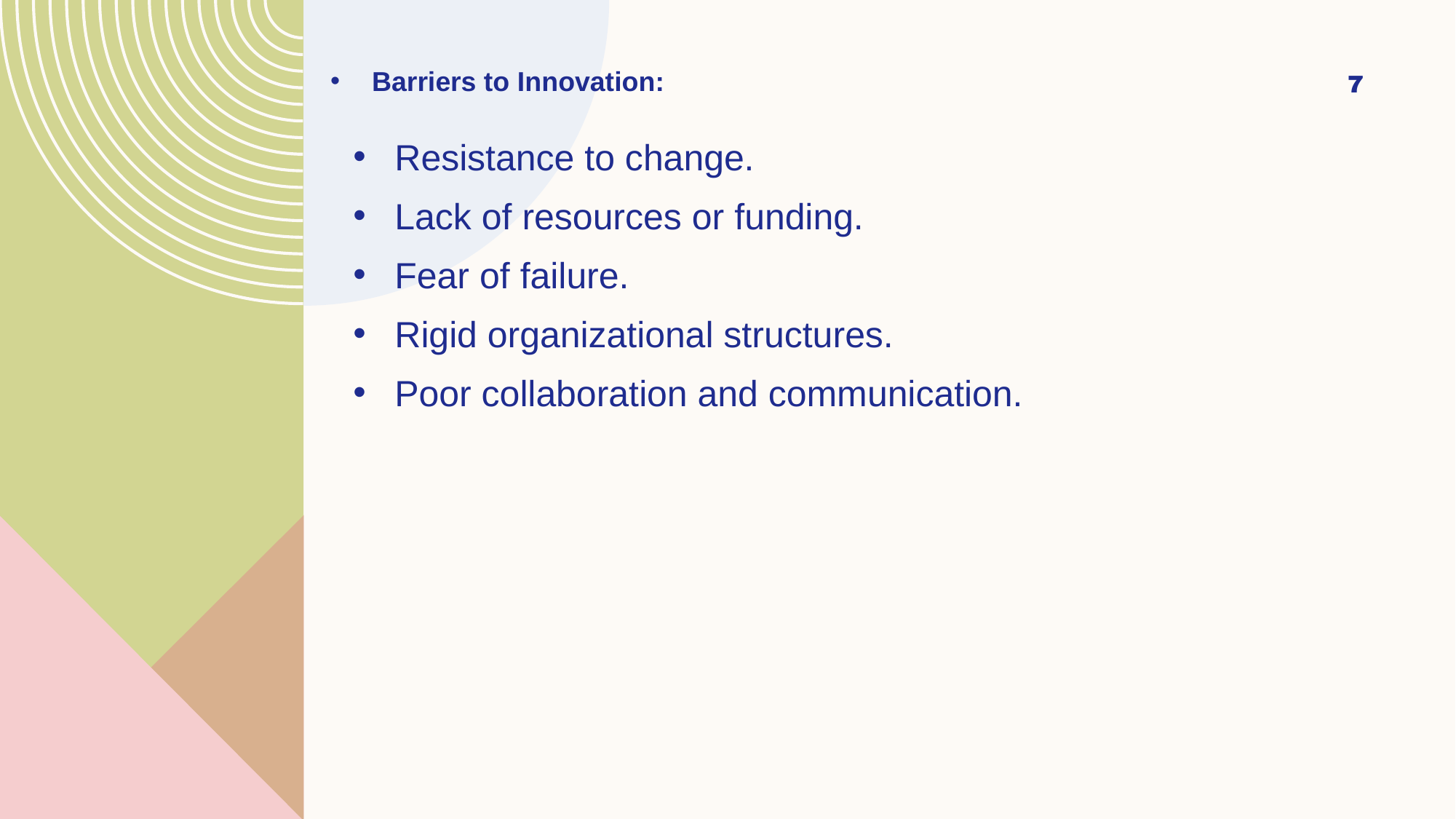

7
Barriers to Innovation:
Resistance to change.
Lack of resources or funding.
Fear of failure.
Rigid organizational structures.
Poor collaboration and communication.